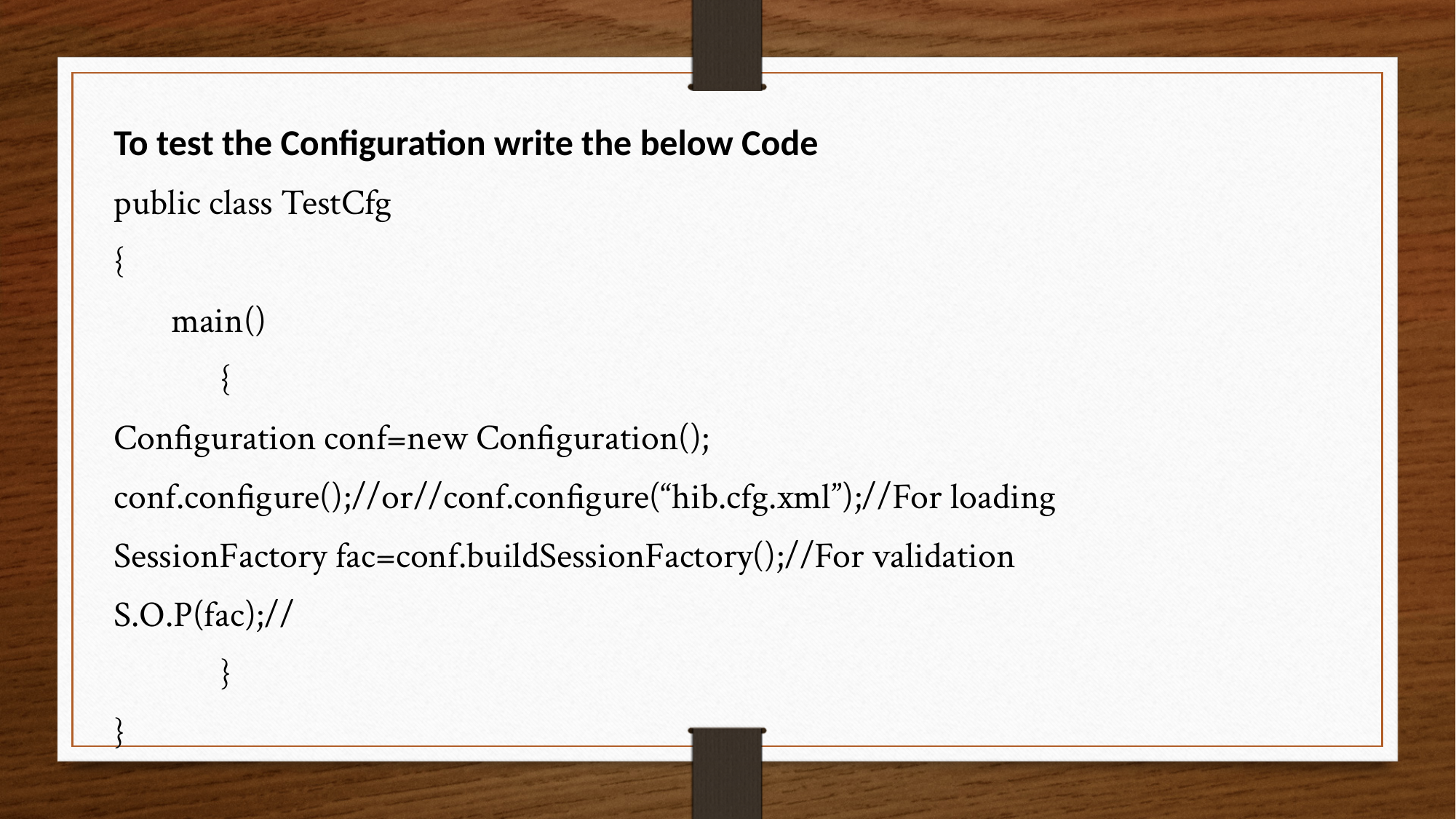

To test the Configuration write the below Code
public class TestCfg
{
       main()
             {
Configuration conf=new Configuration();
conf.configure();//or//conf.configure(“hib.cfg.xml”);//For loading
SessionFactory fac=conf.buildSessionFactory();//For validation
S.O.P(fac);//
             }
}